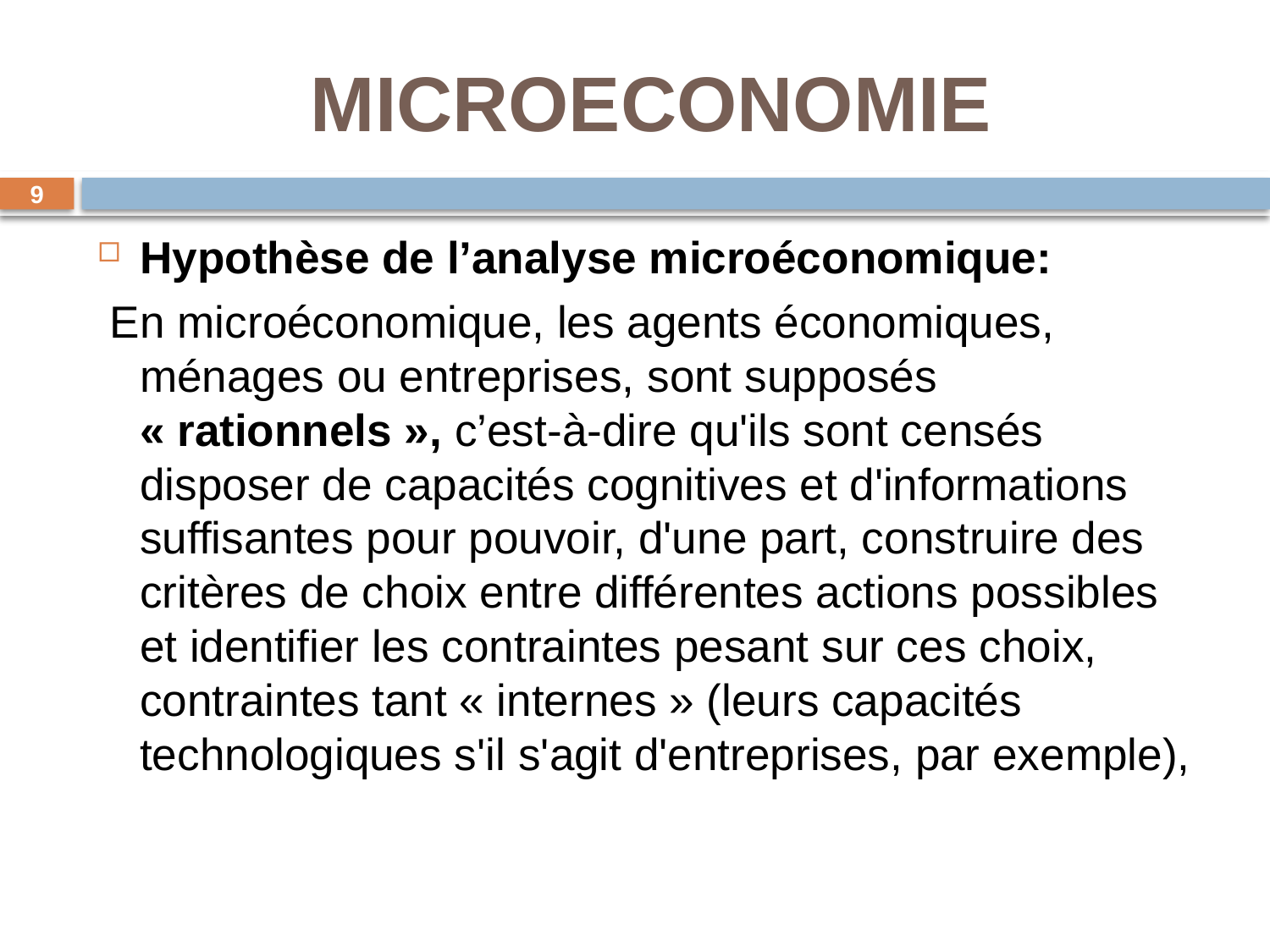

# MICROECONOMIE
9
Hypothèse de l’analyse microéconomique:
 En microéconomique, les agents économiques, ménages ou entreprises, sont supposés « rationnels », c’est-à-dire qu'ils sont censés disposer de capacités cognitives et d'informations suffisantes pour pouvoir, d'une part, construire des critères de choix entre différentes actions possibles et identifier les contraintes pesant sur ces choix, contraintes tant « internes » (leurs capacités technologiques s'il s'agit d'entreprises, par exemple),